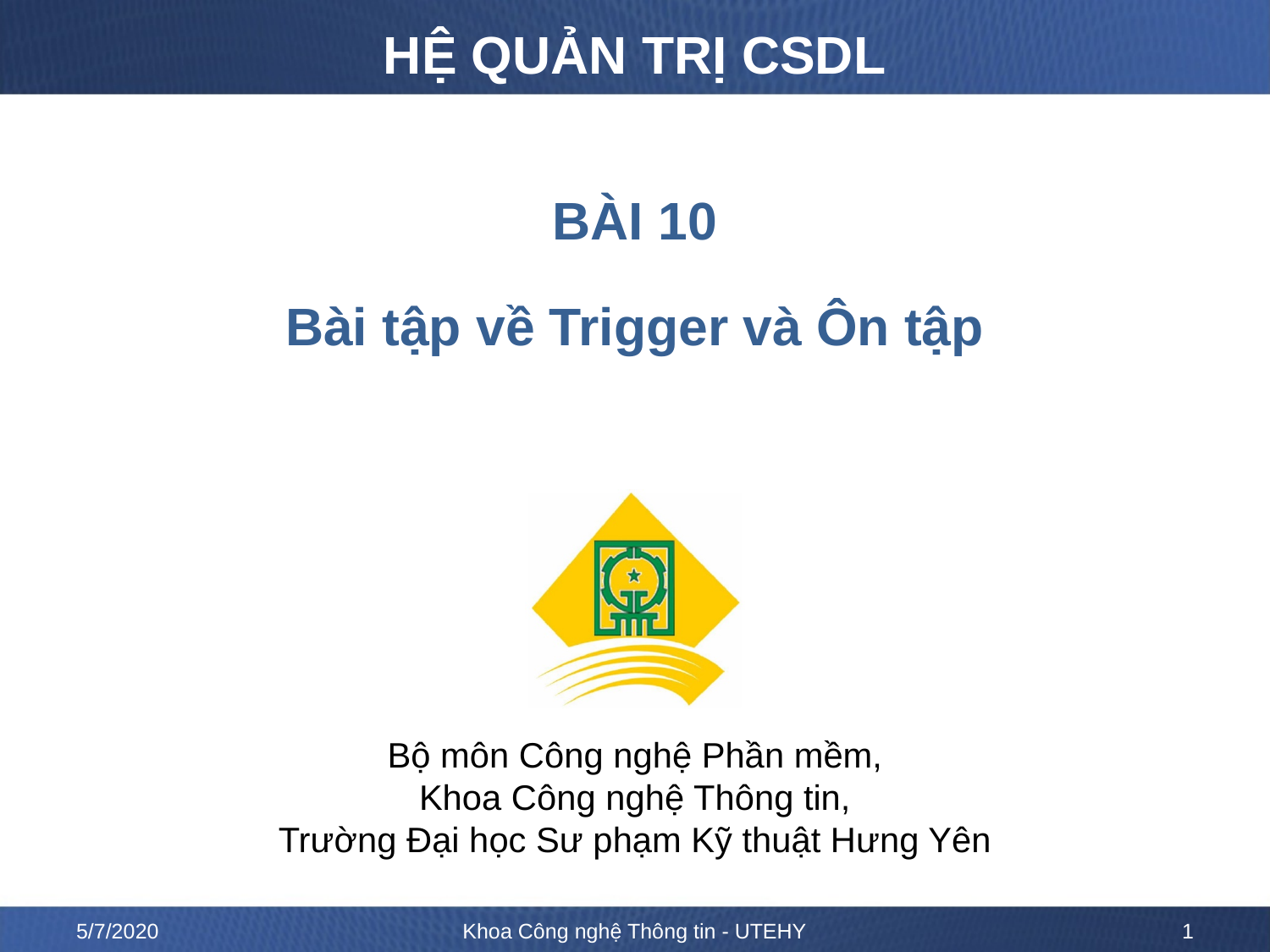

# HỆ QUẢN TRỊ CSDL
BÀI 10
Bài tập về Trigger và Ôn tập
5/7/2020
Khoa Công nghệ Thông tin - UTEHY
1